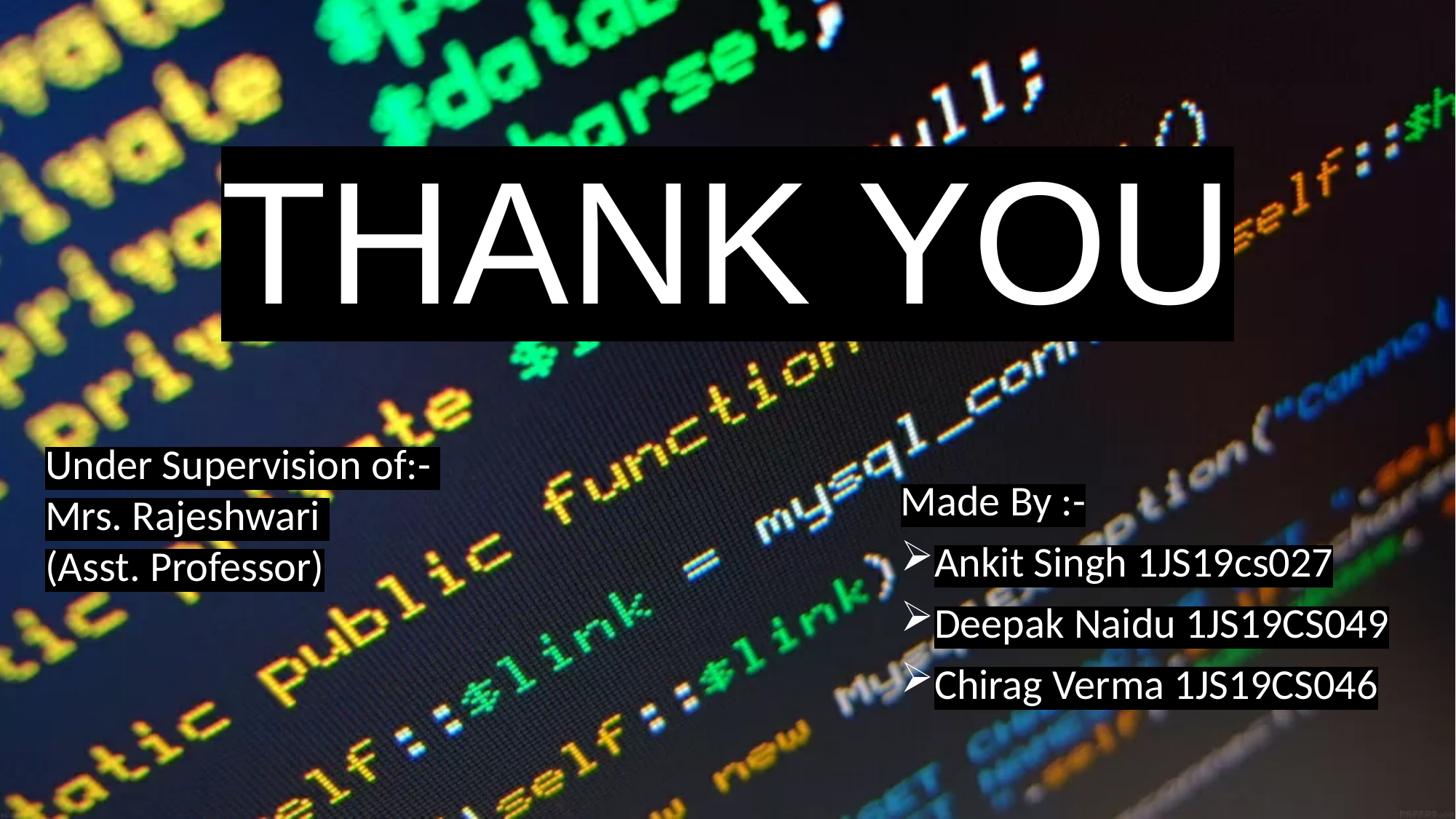

# THANK YOU
Under Supervision of:-
Mrs. Rajeshwari
(Asst. Professor)
Made By :-
Ankit Singh 1JS19cs027
Deepak Naidu 1JS19CS049
Chirag Verma 1JS19CS046